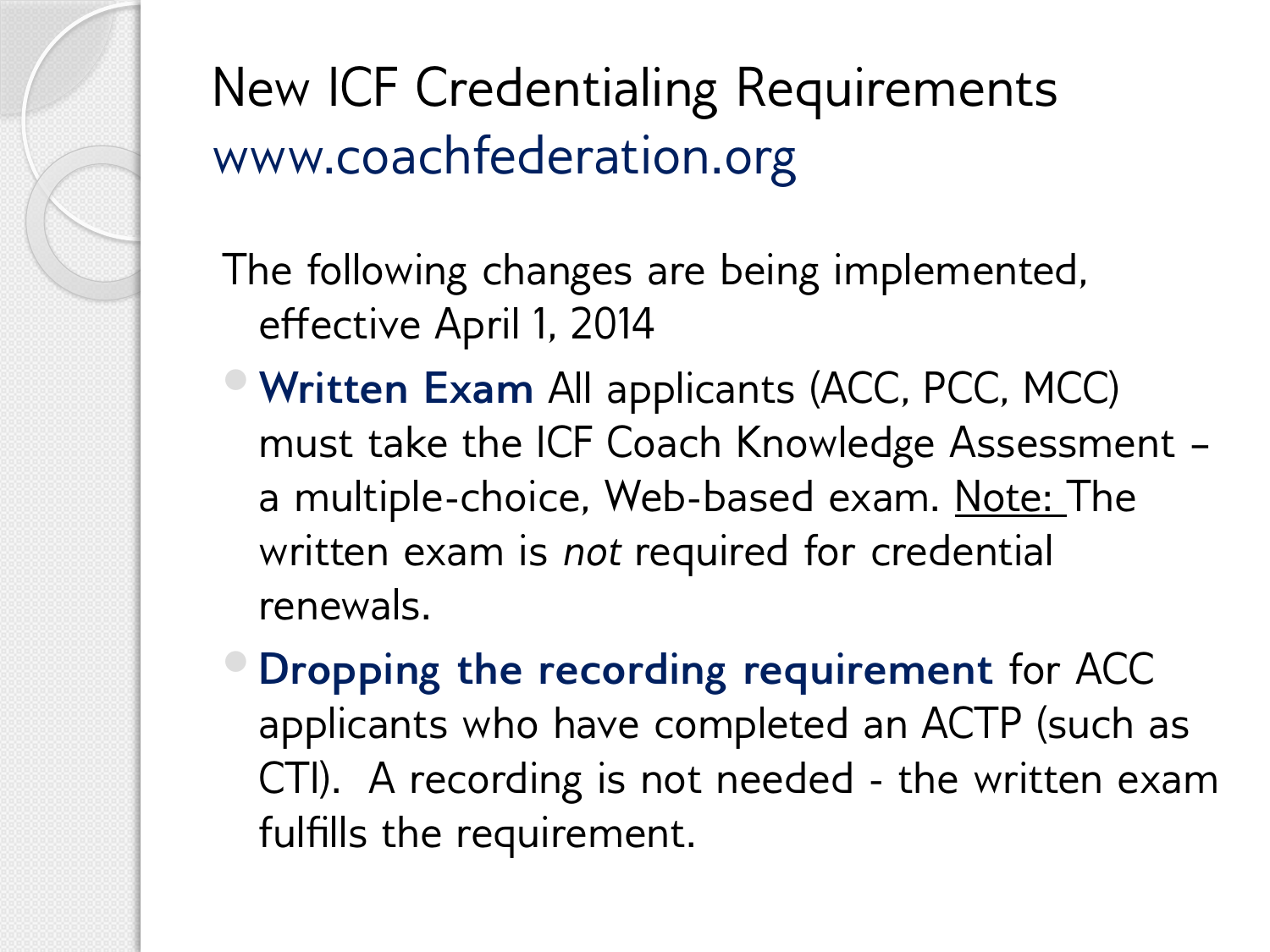

# New ICF Credentialing Requirements www.coachfederation.org
The following changes are being implemented, effective April 1, 2014
Written Exam All applicants (ACC, PCC, MCC) must take the ICF Coach Knowledge Assessment –a multiple-choice, Web-based exam. Note: The written exam is not required for credential renewals.
Dropping the recording requirement for ACC applicants who have completed an ACTP (such as CTI).  A recording is not needed - the written exam fulfills the requirement.